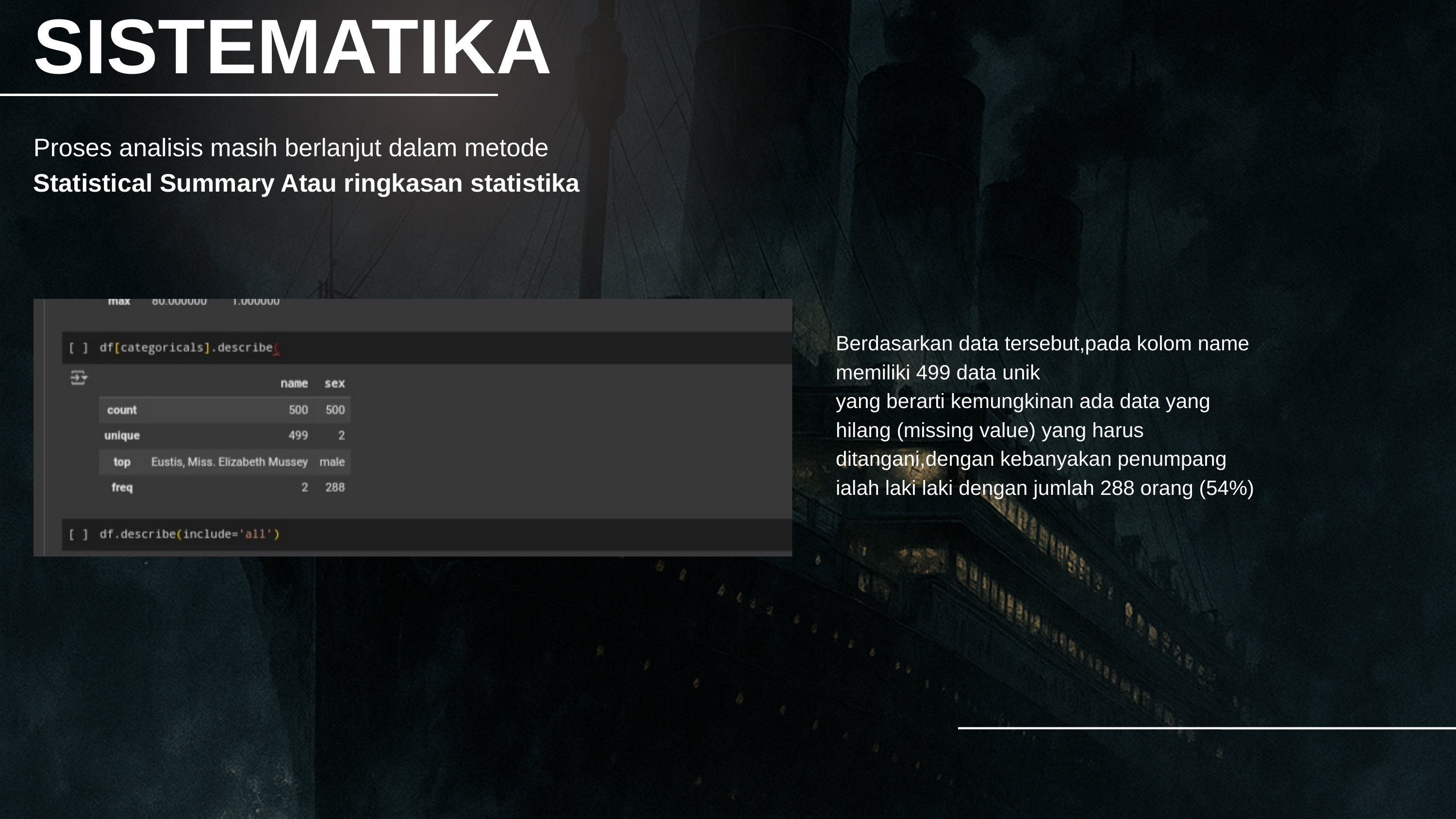

SISTEMATIKA

Proses analisis masih berlanjut dalam metode
Statistical Summary Atau ringkasan statistika

Berdasarkan data tersebut,pada kolom name memiliki 499 data unik
yang berarti kemungkinan ada data yang hilang (missing value) yang harus ditangani,dengan kebanyakan penumpang ialah laki laki dengan jumlah 288 orang (54%)